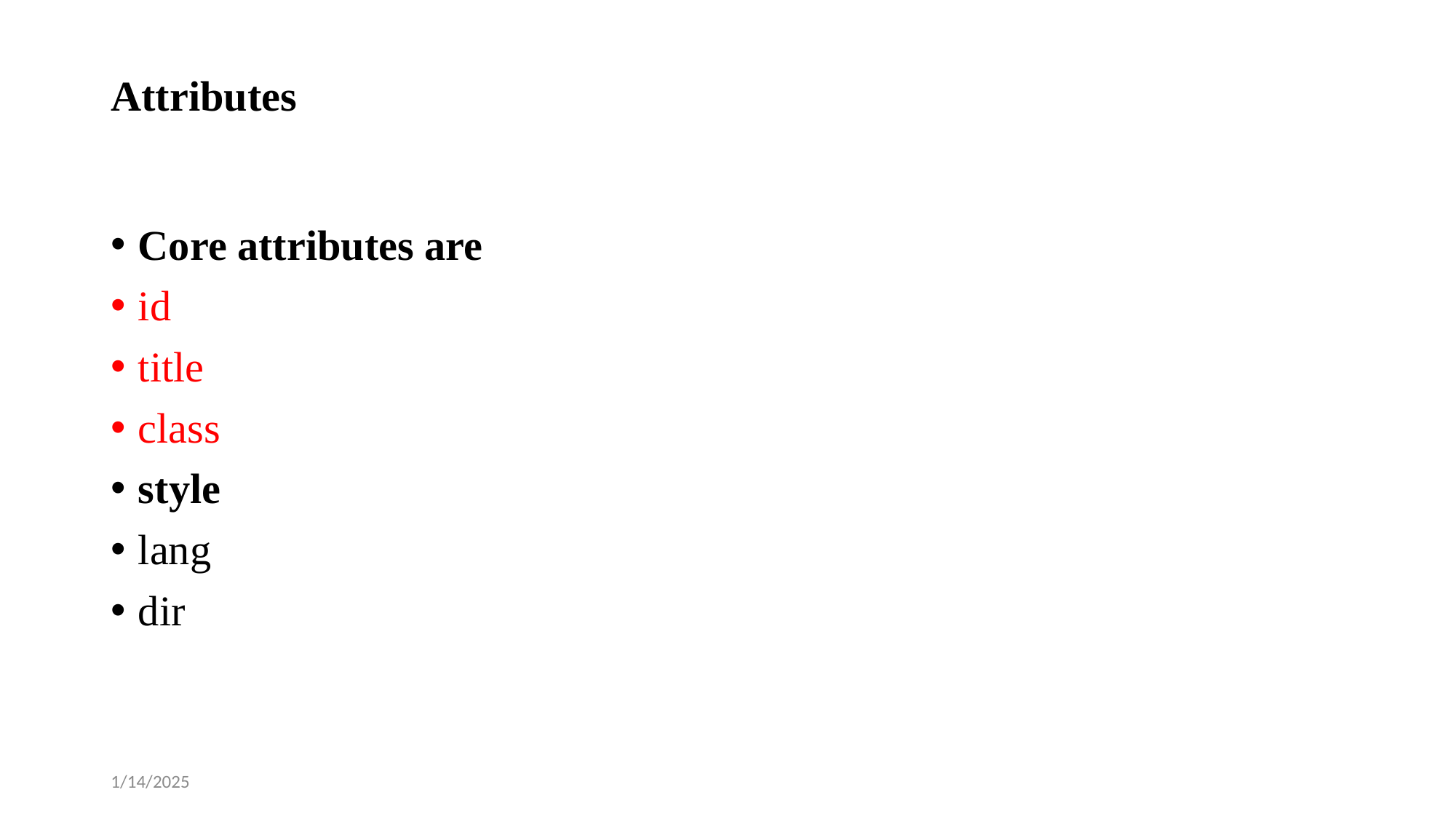

# Attributes
Core attributes are
id
title
class
style
lang
dir

1/14/2025